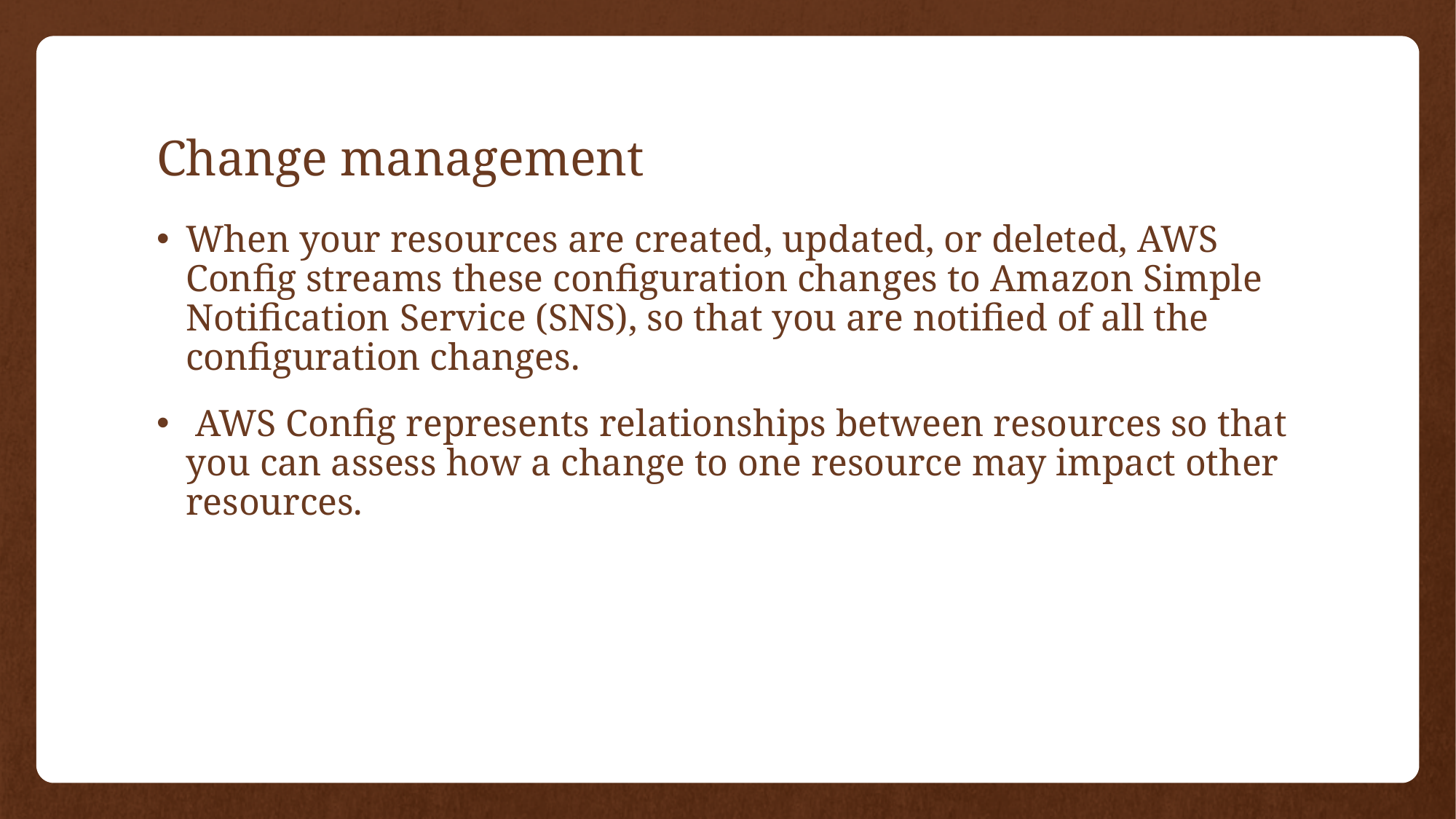

# Change management
When your resources are created, updated, or deleted, AWS Config streams these configuration changes to Amazon Simple Notification Service (SNS), so that you are notified of all the configuration changes.
 AWS Config represents relationships between resources so that you can assess how a change to one resource may impact other resources.